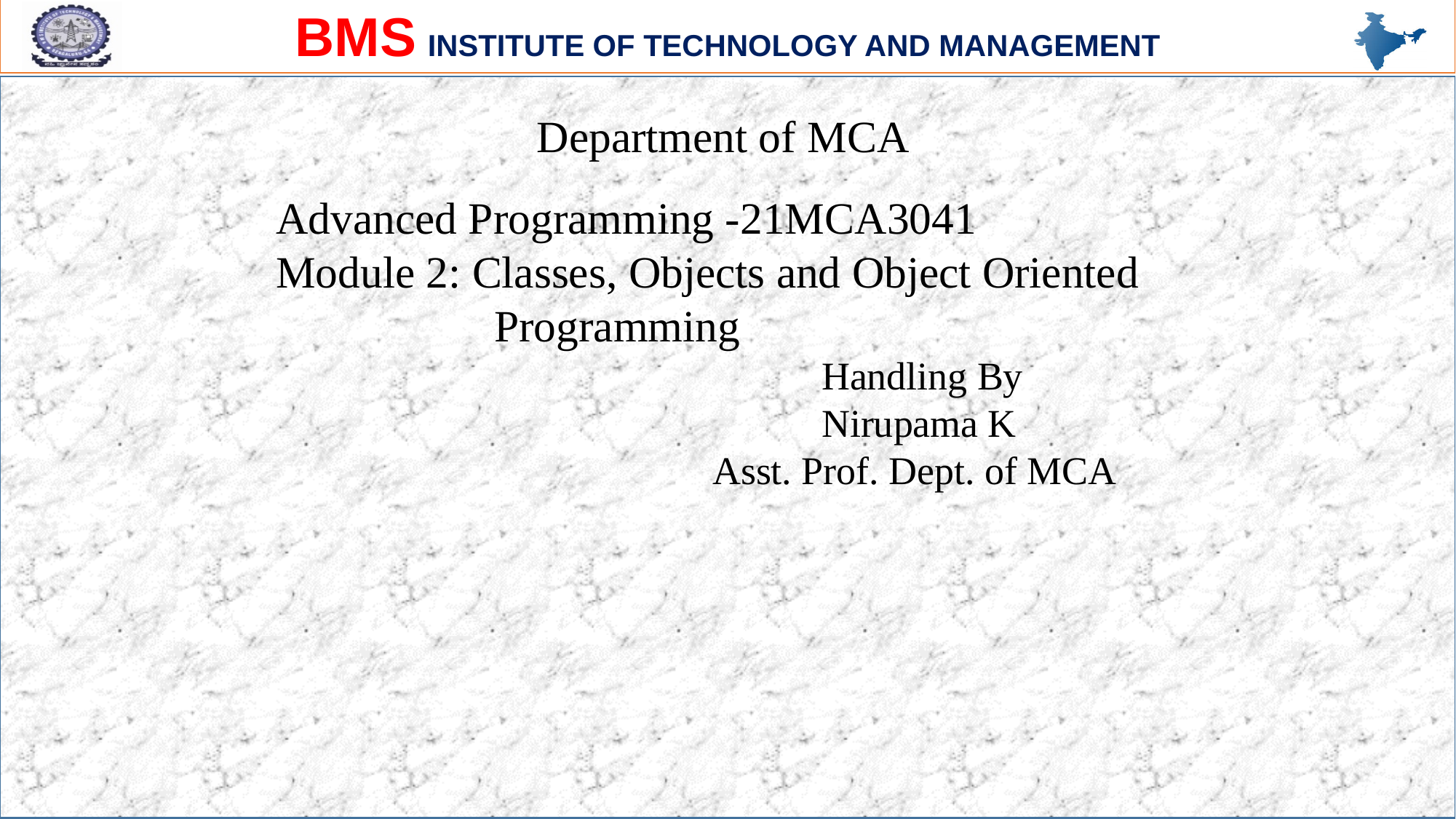

# Department of MCA
Advanced Programming -21MCA3041
Module 2: Classes, Objects and Object Oriented 		Programming
					Handling By
					Nirupama K
				Asst. Prof. Dept. of MCA